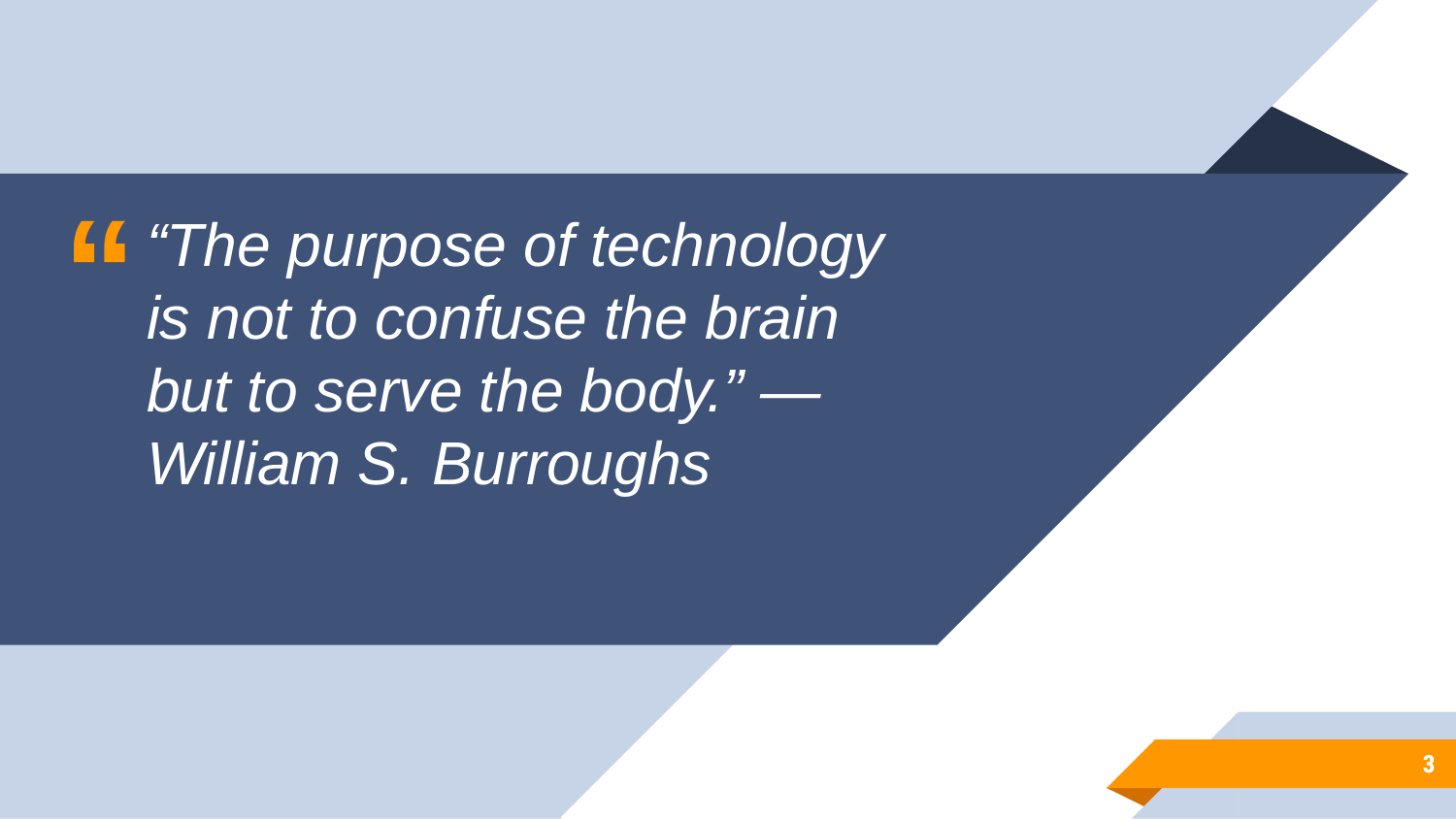

“The purpose of technology is not to confuse the brain but to serve the body.” — William S. Burroughs
3
3